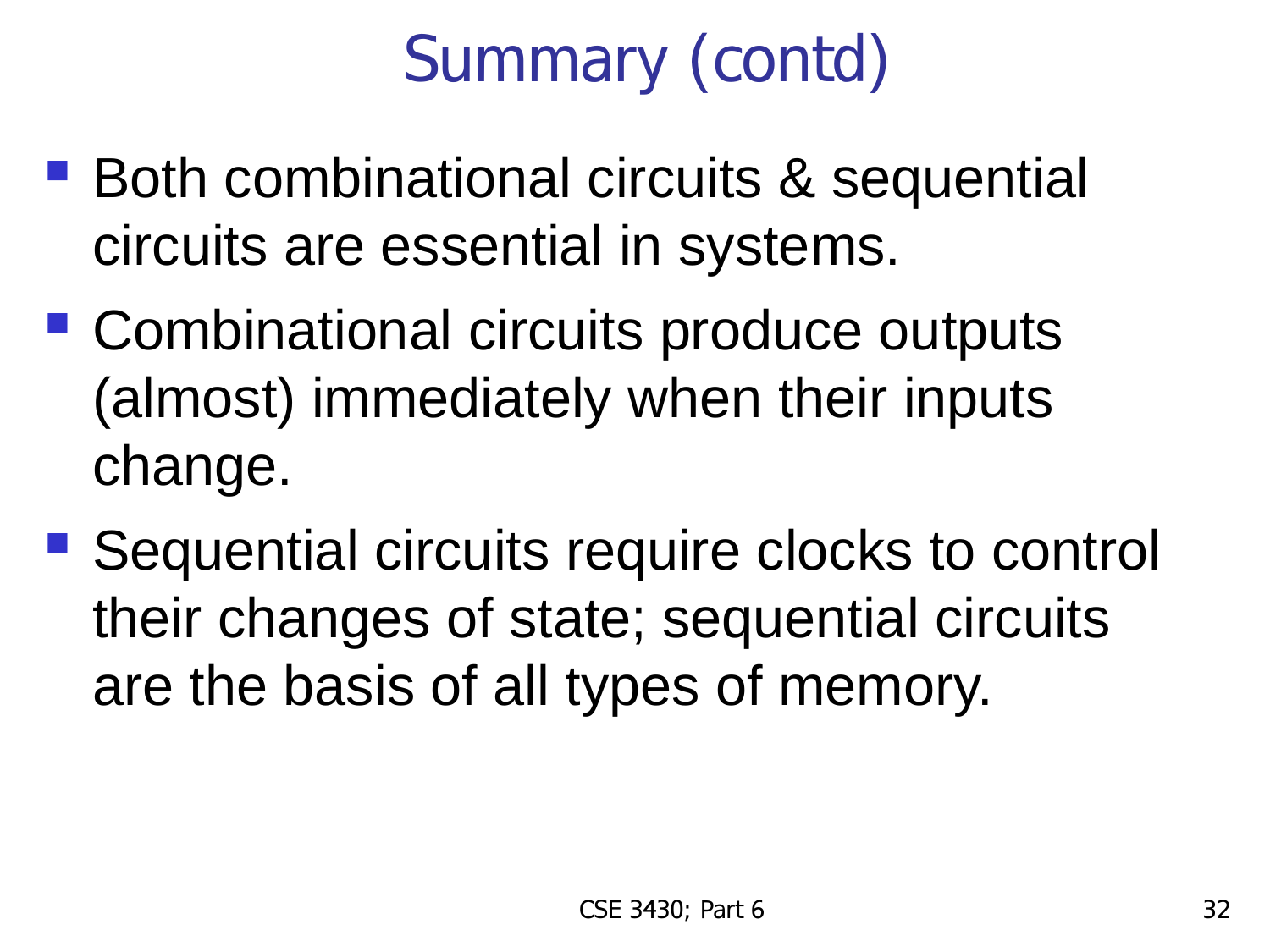

# Summary (contd)
Both combinational circuits & sequential circuits are essential in systems.
Combinational circuits produce outputs (almost) immediately when their inputs change.
Sequential circuits require clocks to control their changes of state; sequential circuits  are the basis of all types of memory.
CSE 3430; Part 6
32